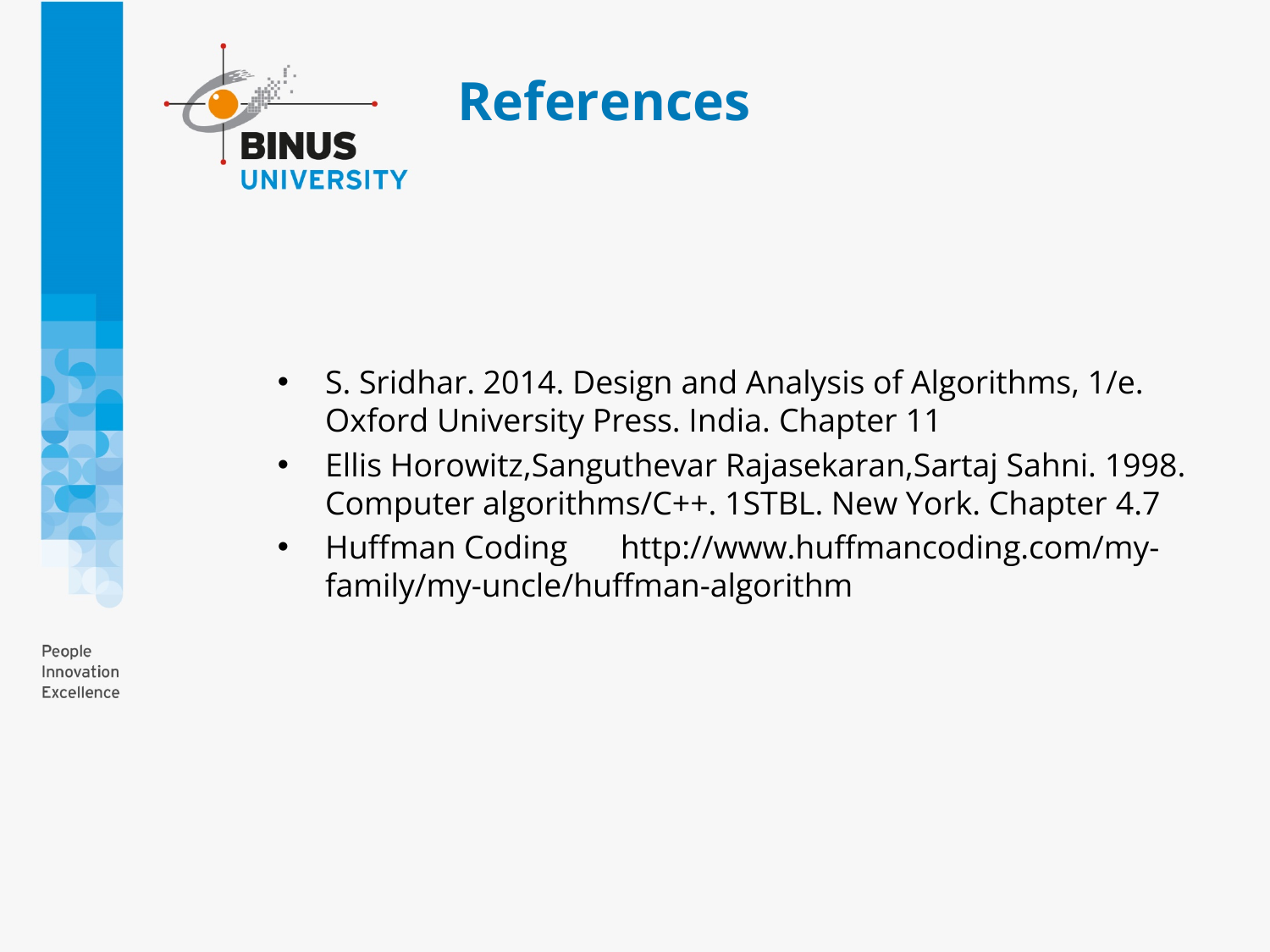

# References
S. Sridhar. 2014. Design and Analysis of Algorithms, 1/e. Oxford University Press. India. Chapter 11
Ellis Horowitz,Sanguthevar Rajasekaran,Sartaj Sahni. 1998. Computer algorithms/C++. 1STBL. New York. Chapter 4.7
Huffman Coding	     http://www.huffmancoding.com/my-family/my-uncle/huffman-algorithm